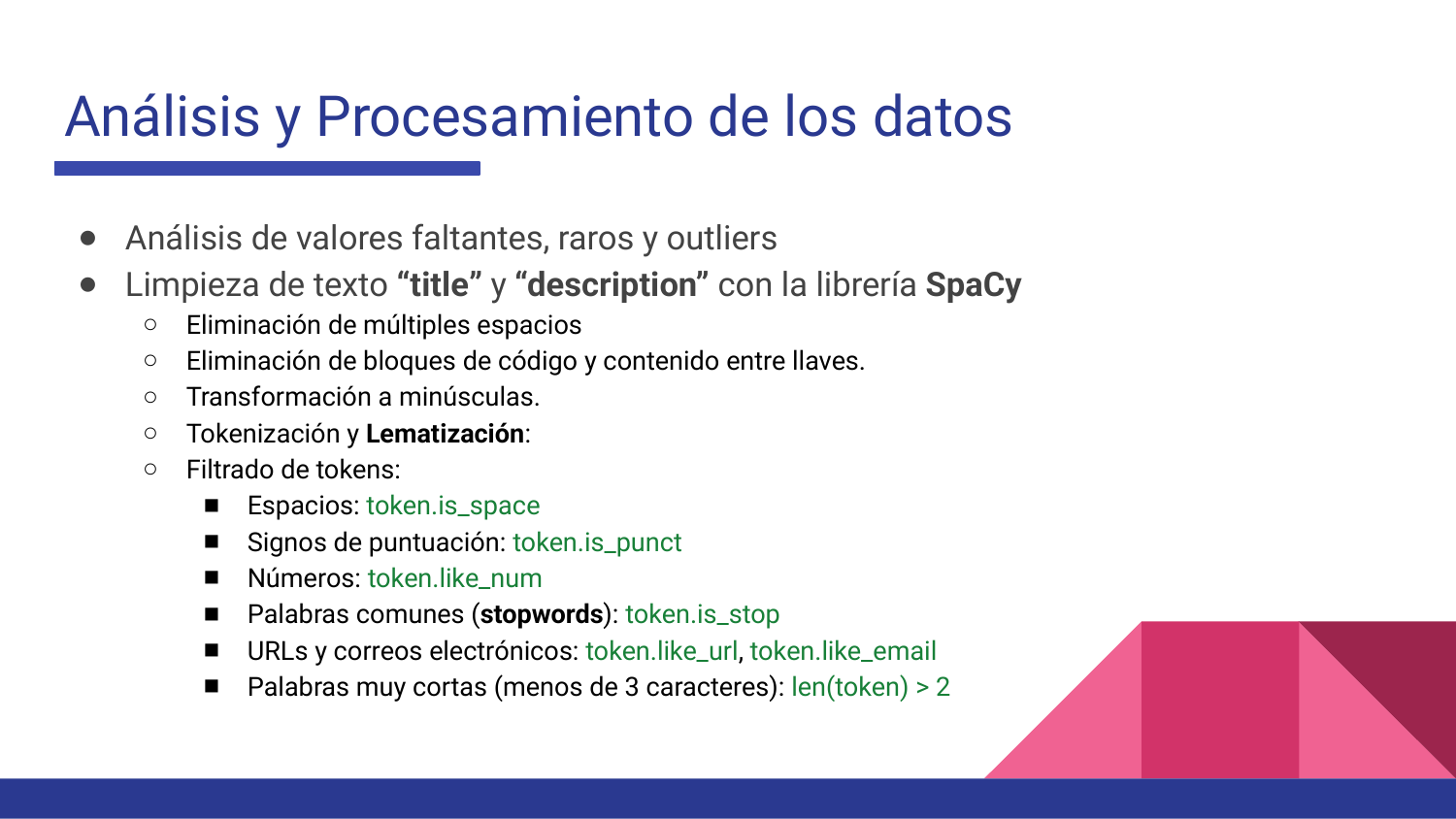

# Análisis y Procesamiento de los datos

Análisis de valores faltantes, raros y outliers
Limpieza de texto “title” y “description” con la librería SpaCy
Eliminación de múltiples espacios
Eliminación de bloques de código y contenido entre llaves.
Transformación a minúsculas.
Tokenización y Lematización:
Filtrado de tokens:
Espacios: token.is_space
Signos de puntuación: token.is_punct
Números: token.like_num
Palabras comunes (stopwords): token.is_stop
URLs y correos electrónicos: token.like_url, token.like_email
Palabras muy cortas (menos de 3 caracteres): len(token) > 2